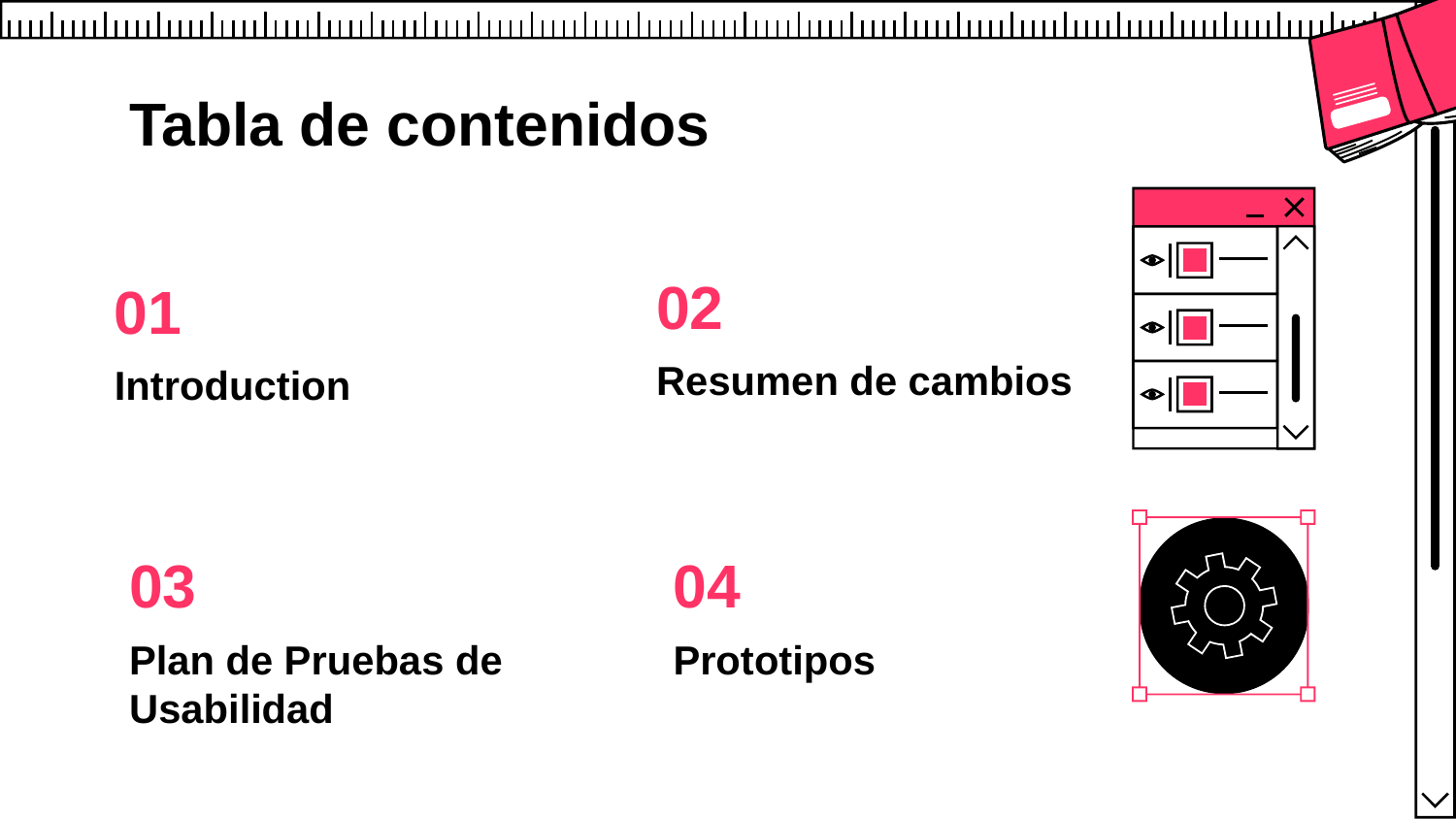

# Tabla de contenidos

02
01
Resumen de cambios
Introduction

04
03
Plan de Pruebas de Usabilidad
Prototipos